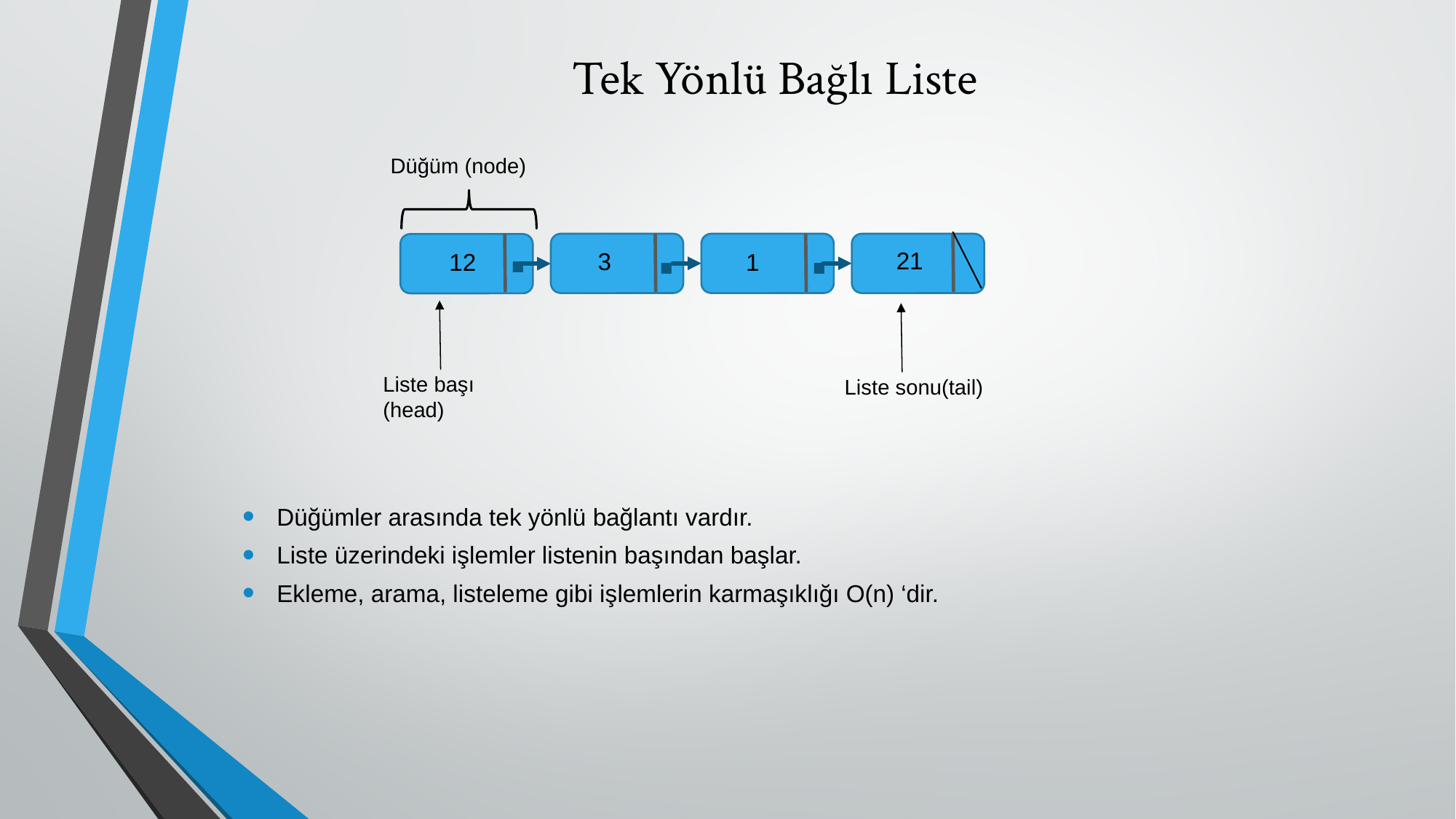

# Tek Yönlü Bağlı Liste

Düğüm (node)
.
.
.

21
3
12
1
Liste başı (head)
Liste sonu(tail)
Düğümler arasında tek yönlü bağlantı vardır.
Liste üzerindeki işlemler listenin başından başlar.
Ekleme, arama, listeleme gibi işlemlerin karmaşıklığı O(n) ‘dir.